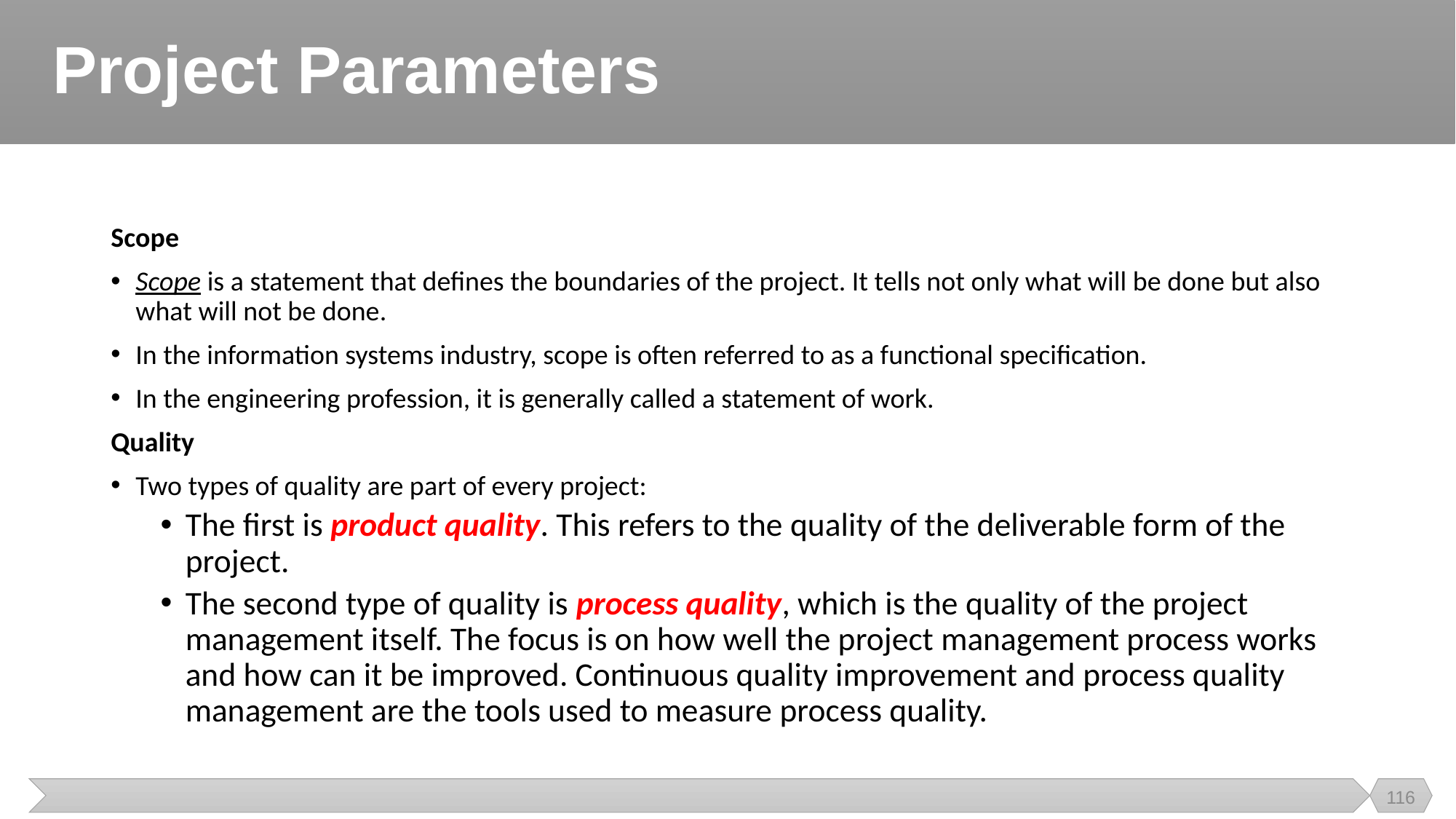

# Project Parameters
Scope
Scope is a statement that defines the boundaries of the project. It tells not only what will be done but also what will not be done.
In the information systems industry, scope is often referred to as a functional specification.
In the engineering profession, it is generally called a statement of work.
Quality
Two types of quality are part of every project:
The first is product quality. This refers to the quality of the deliverable form of the project.
The second type of quality is process quality, which is the quality of the project management itself. The focus is on how well the project management process works and how can it be improved. Continuous quality improvement and process quality management are the tools used to measure process quality.
116